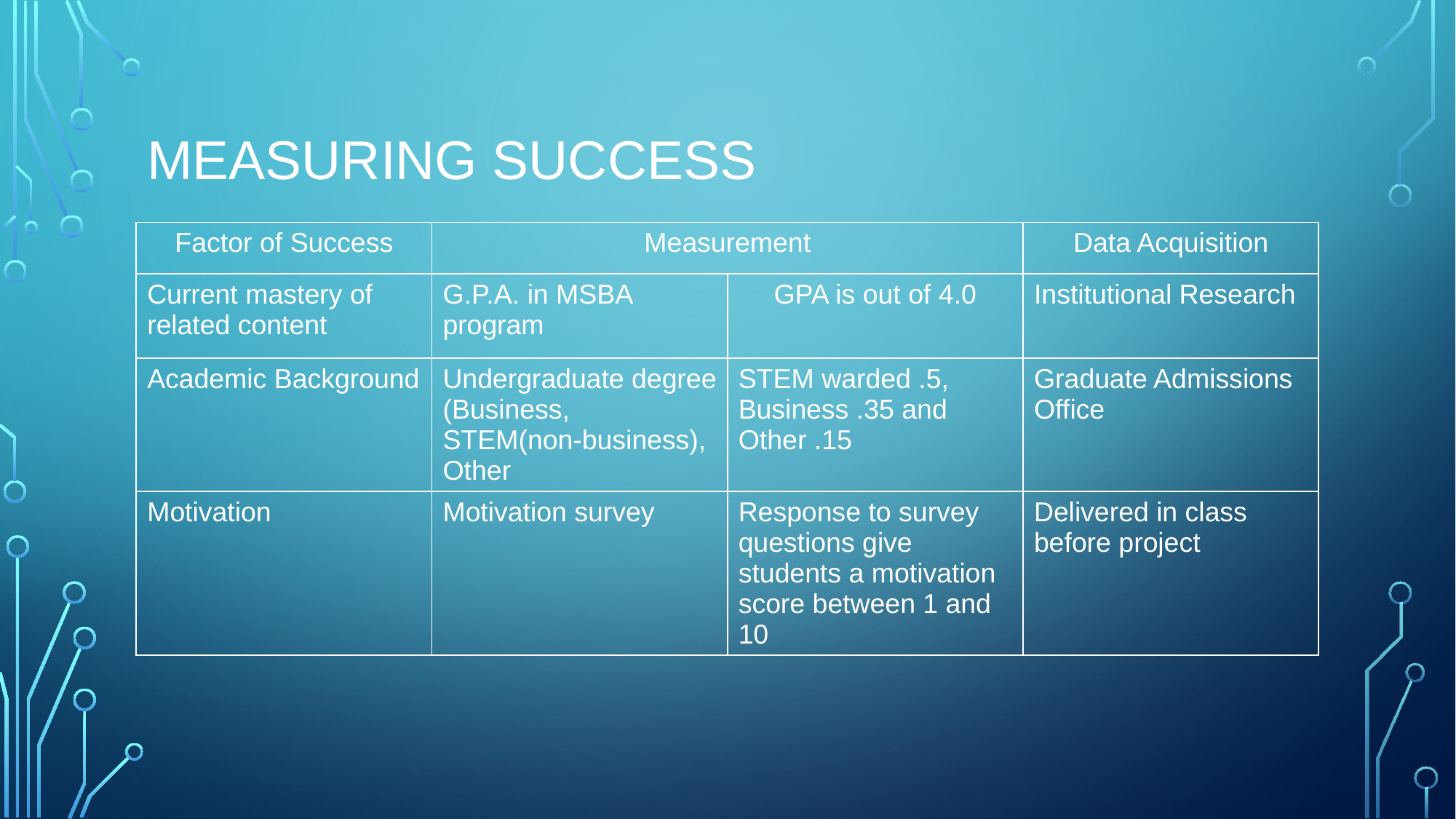

# Measuring Success
| Factor of Success | Measurement |  | Data Acquisition |
| --- | --- | --- | --- |
| Current mastery of related content | G.P.A. in MSBA program | GPA is out of 4.0 | Institutional Research |
| Academic Background | Undergraduate degree (Business, STEM(non-business), Other | STEM warded .5, Business .35 and Other .15 | Graduate Admissions Office |
| Motivation | Motivation survey | Response to survey questions give students a motivation score between 1 and 10 | Delivered in class before project |